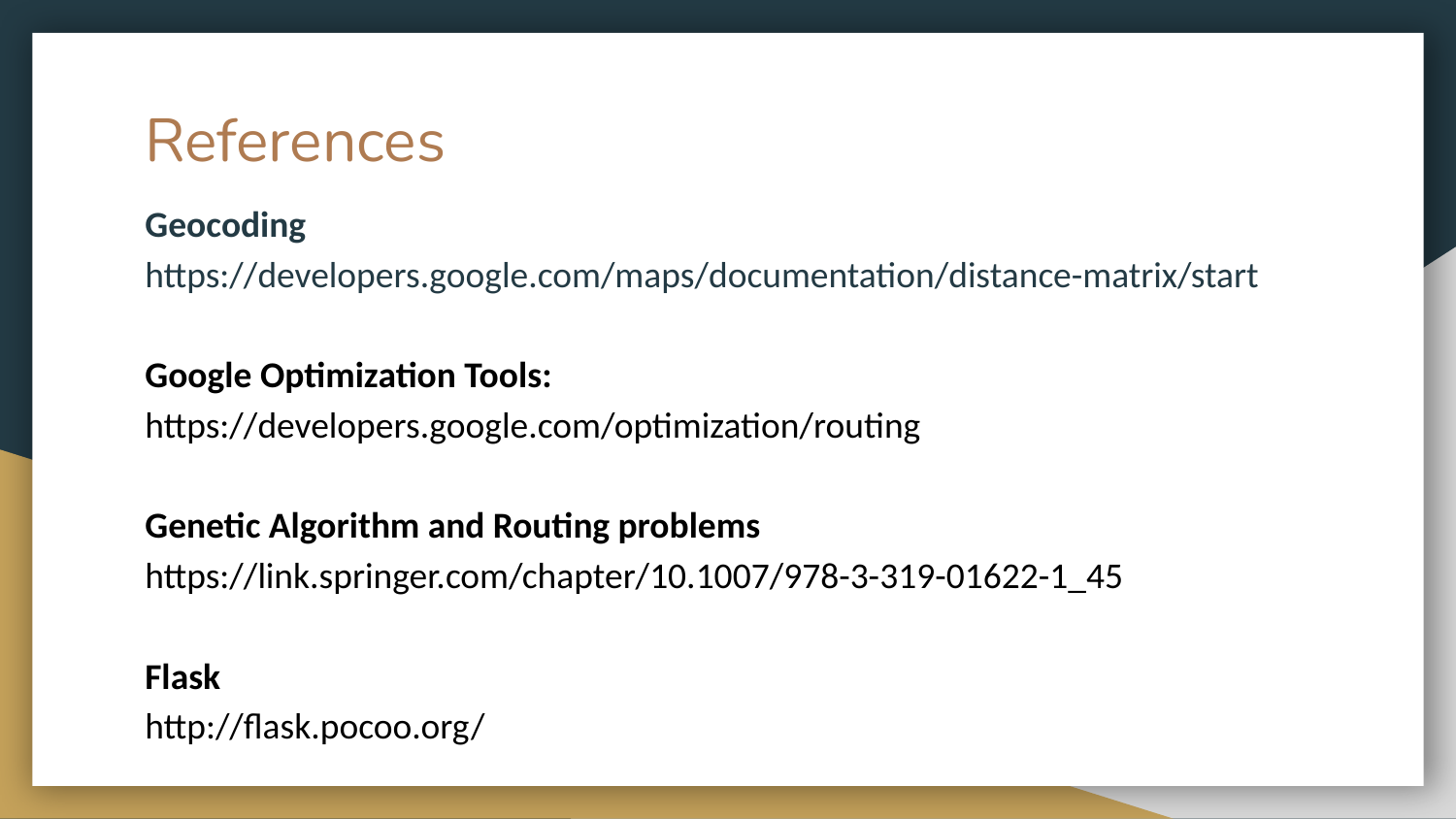

# References
Geocoding
https://developers.google.com/maps/documentation/distance-matrix/start

Google Optimization Tools:
https://developers.google.com/optimization/routing

Genetic Algorithm and Routing problems
https://link.springer.com/chapter/10.1007/978-3-319-01622-1_45

Flask
http://flask.pocoo.org/